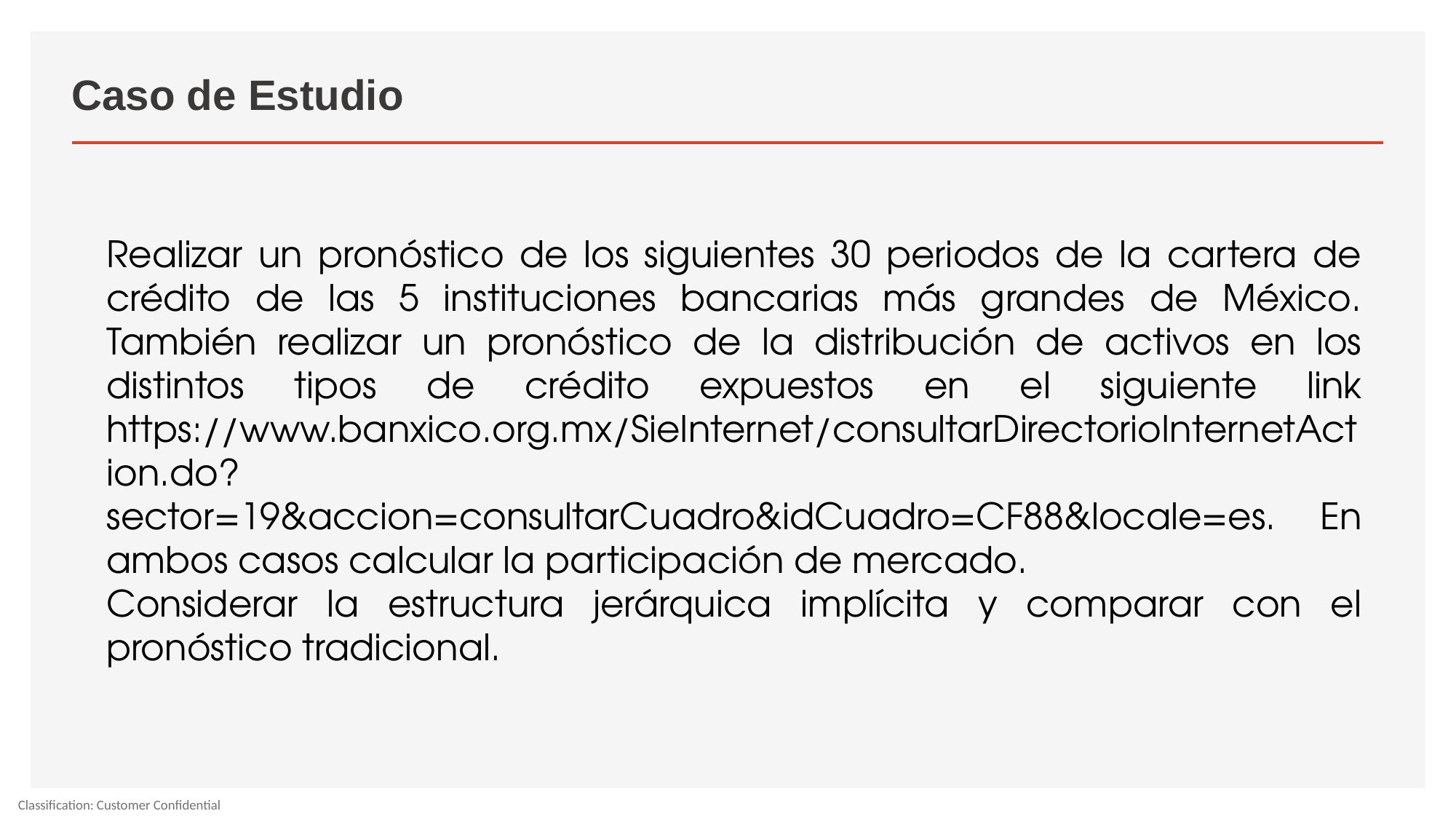

# Caso de Estudio
Realizar un pronóstico de los siguientes 30 periodos de la cartera de crédito de las 5 instituciones bancarias más grandes de México. También realizar un pronóstico de la distribución de activos en los distintos tipos de crédito expuestos en el siguiente link https://www.banxico.org.mx/SieInternet/consultarDirectorioInternetAction.do?sector=19&accion=consultarCuadro&idCuadro=CF88&locale=es. En ambos casos calcular la participación de mercado.
Considerar la estructura jerárquica implícita y comparar con el pronóstico tradicional.